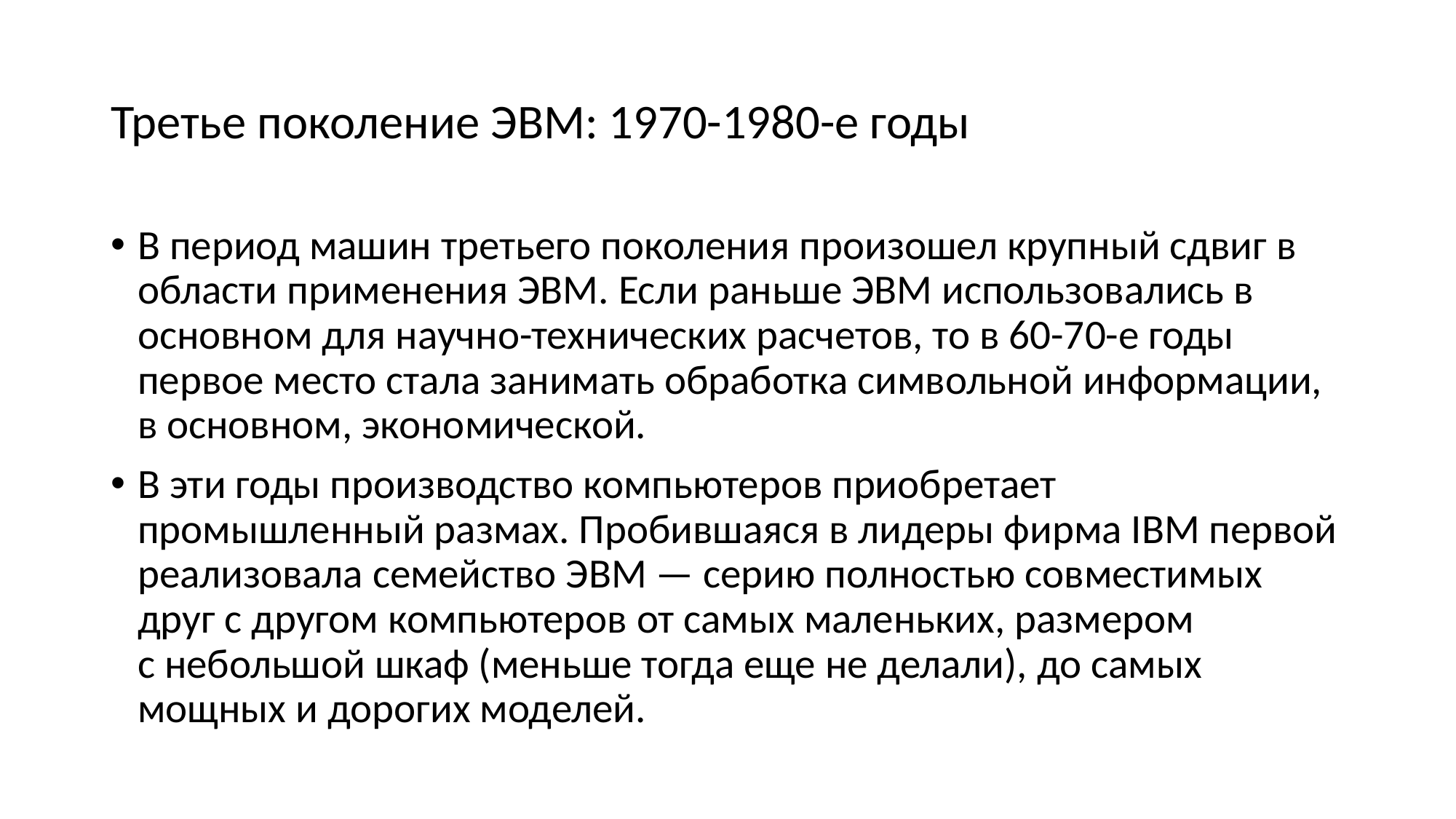

# Третье поколение ЭВМ: 1970-1980-е годы
В период машин третьего поколения произошел крупный сдвиг в области применения ЭВМ. Если раньше ЭВМ использовались в основном для научно-технических расчетов, то в 60-70-е годы первое место стала занимать обработка символьной информации, в основном, экономической.
В эти годы производство компьютеров приобретает промышленный размах. Пробившаяся в лидеры фирма IBM первой реализовала семейство ЭВМ — серию полностью совместимых друг с другом компьютеров от самых маленьких, размером с небольшой шкаф (меньше тогда еще не делали), до самых мощных и дорогих моделей.